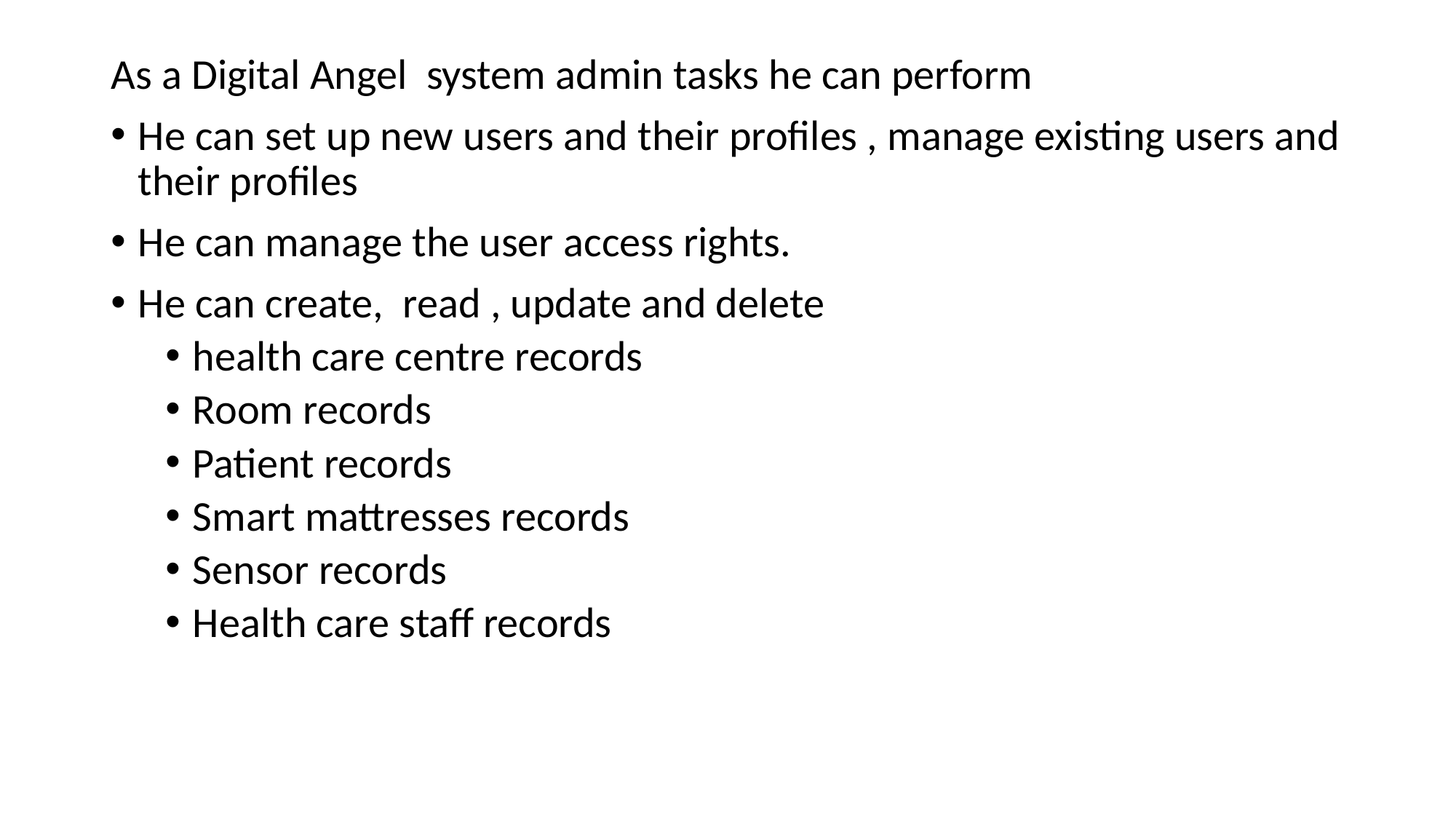

# As a Digital Angel  system admin tasks he can perform
He can set up new users and their profiles , manage existing users and their profiles
He can manage the user access rights.
He can create,  read , update and delete
health care centre records
Room records
Patient records
Smart mattresses records
Sensor records
Health care staff records